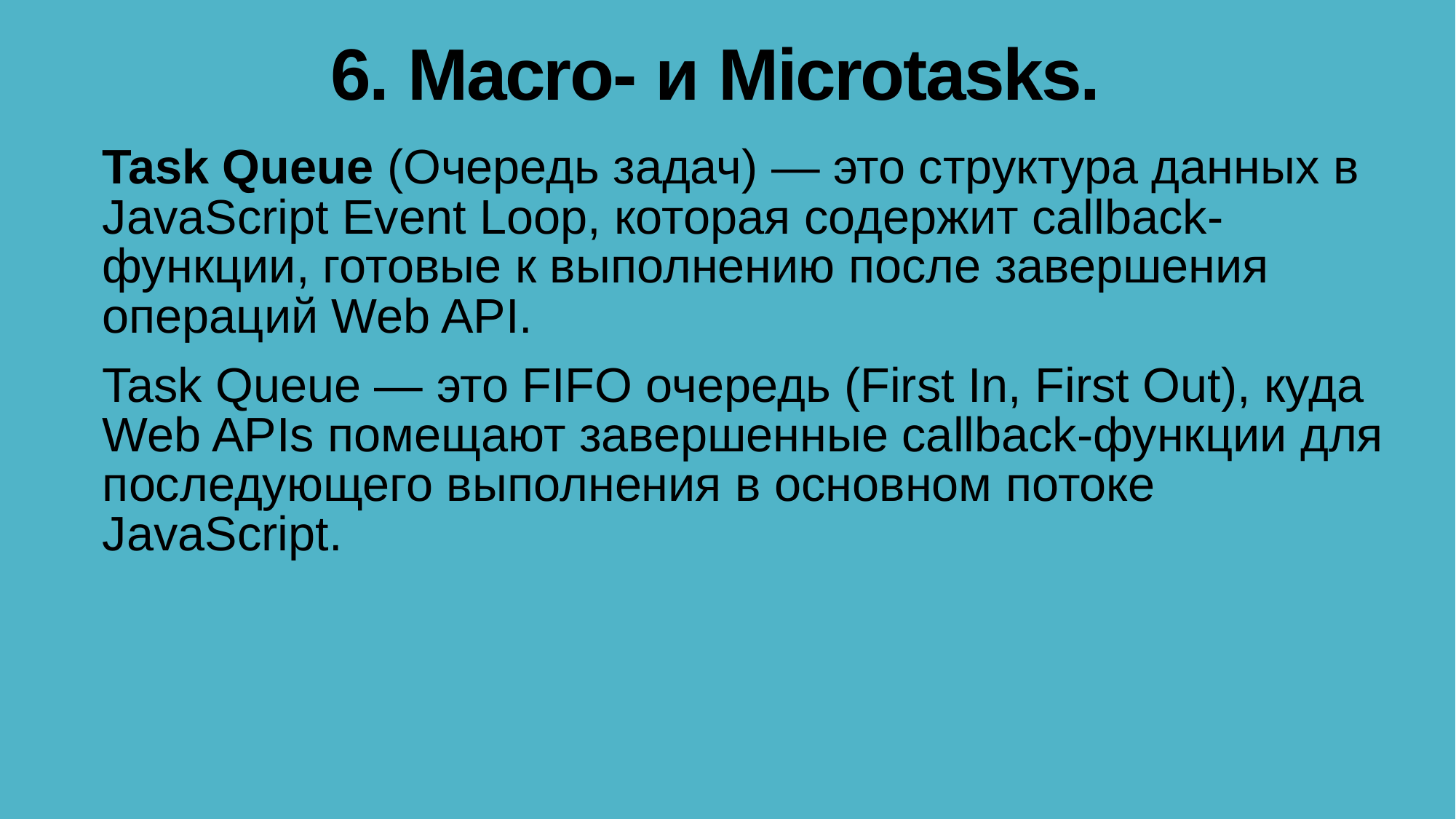

# 6. Macro- и Microtasks.
Task Queue (Очередь задач) — это структура данных в JavaScript Event Loop, которая содержит callback-функции, готовые к выполнению после завершения операций Web API.
Task Queue — это FIFO очередь (First In, First Out), куда Web APIs помещают завершенные callback-функции для последующего выполнения в основном потоке JavaScript.